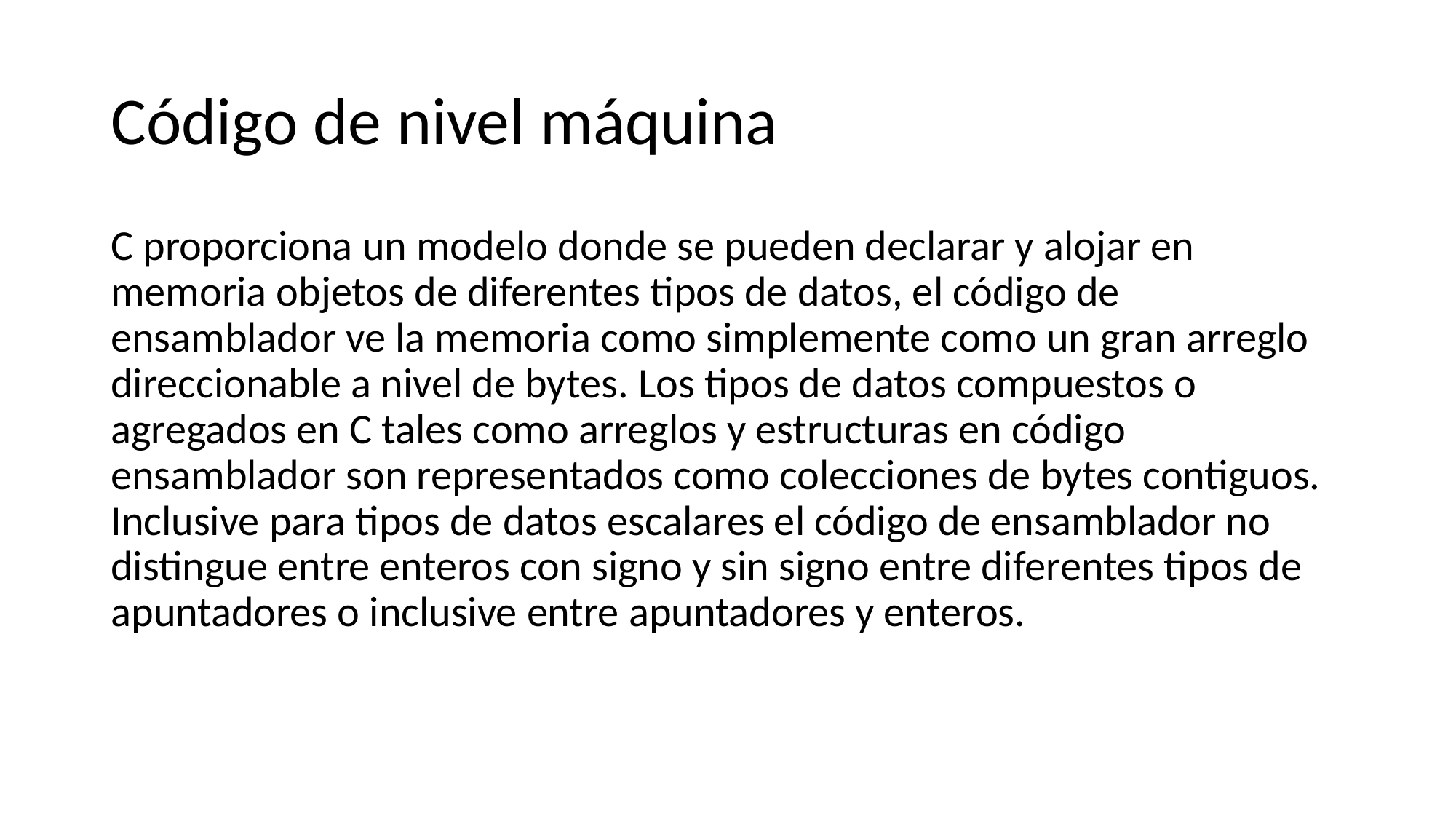

# Código de nivel máquina
C proporciona un modelo donde se pueden declarar y alojar en memoria objetos de diferentes tipos de datos, el código de ensamblador ve la memoria como simplemente como un gran arreglo direccionable a nivel de bytes. Los tipos de datos compuestos o agregados en C tales como arreglos y estructuras en código ensamblador son representados como colecciones de bytes contiguos. Inclusive para tipos de datos escalares el código de ensamblador no distingue entre enteros con signo y sin signo entre diferentes tipos de apuntadores o inclusive entre apuntadores y enteros.